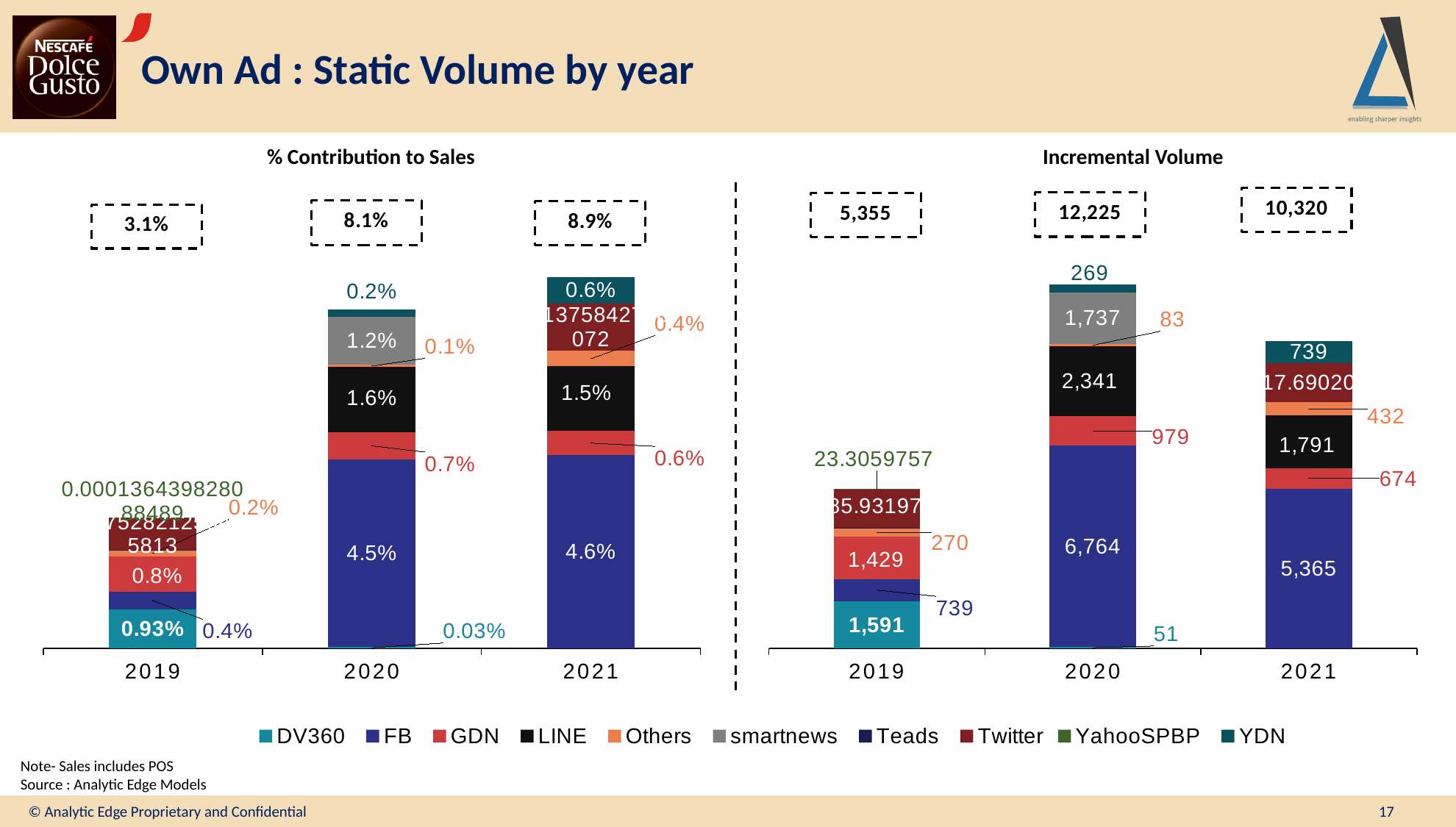

# Own Ad : Static Volume by year
% Contribution to Sales
Incremental Volume

### Chart

| Category | DV360  | FB  | GDN  | LINE  | Others  | smartnews  | Teads  | Twitter | YahooSPBP  | YDN  |
|---|---|---|---|---|---|---|---|---|---|---|
| 2019 | 0.009316667757158413 | 0.004326640371668019 | 0.008368506874493867 | None | 0.0015795773389532962 | None | 9.144041487683973e-05 | 0.00752821250465813 | 0.00013643982808848862 | None |
| 2020 | 0.0003392717890778598 | 0.04499972239281476 | 0.006516133405753917 | 0.01557724644357099 | 0.0005491131601146884 | 0.011558923923616503 | None | None | None | 0.0017907295183874116 |
| 2021 | None | 0.046320958913135625 | 0.005821595082759402 | 0.015465457785991616 | 0.0037269418071353994 | None | None | 0.011375842798707228 | None | 0.006379804499736726 |

### Chart

| Category | DV360  | FB  | GDN  | LINE  | Others  | smartnews  | Teads  | TW  | YahooSPBP  | YDN  |
|---|---|---|---|---|---|---|---|---|---|---|
| 2019 | 1591.4270443999997 | 739.0552801000001 | 1429.4668983000001 | None | 269.81557799999996 | None | 15.6193988 | 1285.9319757 | 23.305975700000005 | None |
| 2020 | 50.99773179999999 | 6764.145583399998 | 979.4743757 | 2341.4980611000005 | 82.5400949 | 1737.4828121000003 | None | None | None | 269.17399750000004 |
| 2021 | None | 5365.463885399999 | 674.3288331 | 1791.3997717 | 431.70029590000007 | None | None | 1317.6902019 | None | 738.9875218999999 |
Note- Sales includes POS
Source : Analytic Edge Models
© Analytic Edge Proprietary and Confidential
17